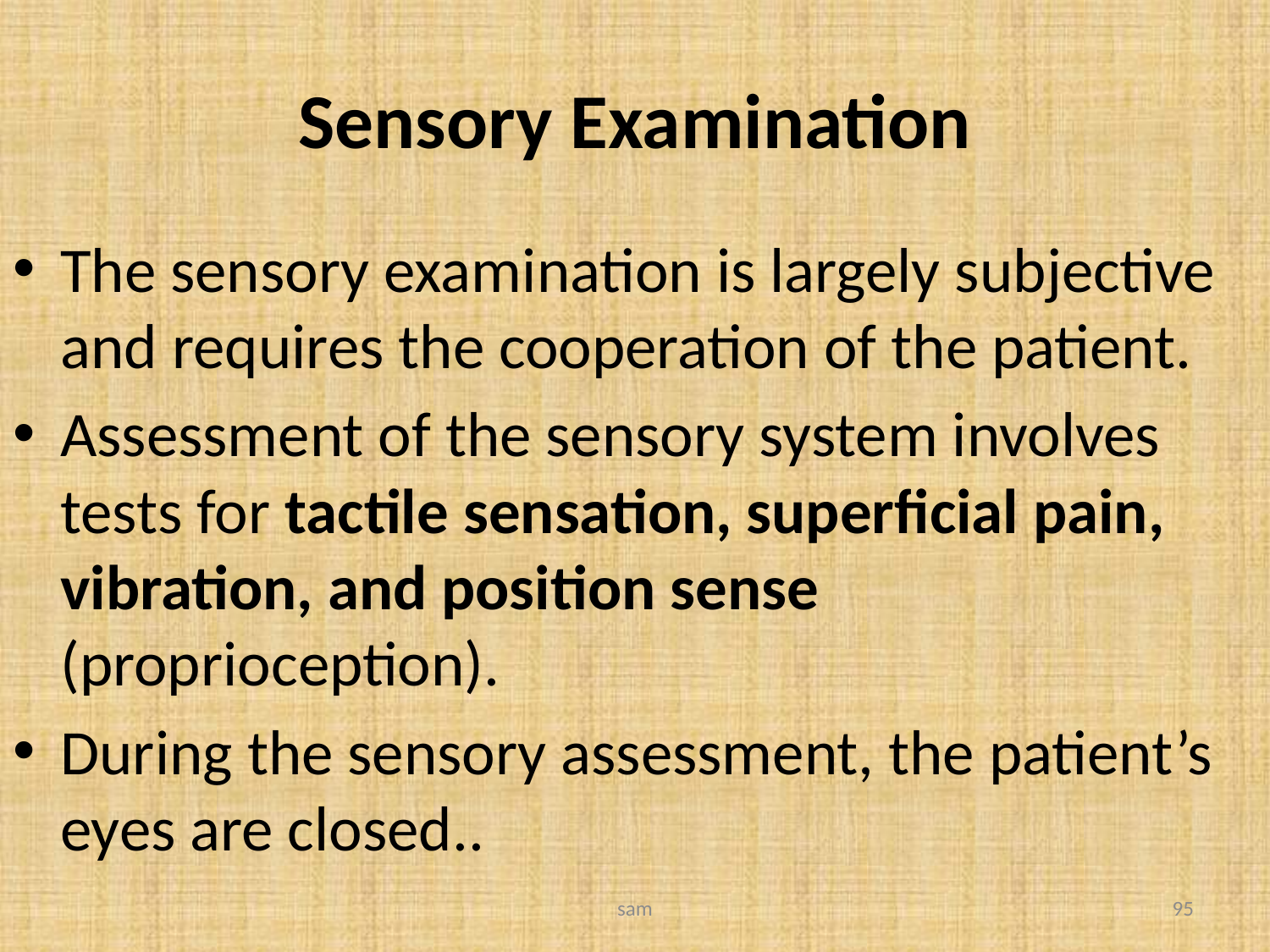

# Sensory Examination
The sensory examination is largely subjective and requires the cooperation of the patient.
Assessment of the sensory system involves tests for tactile sensation, superficial pain, vibration, and position sense (proprioception).
During the sensory assessment, the patient’s eyes are closed..
sam
95